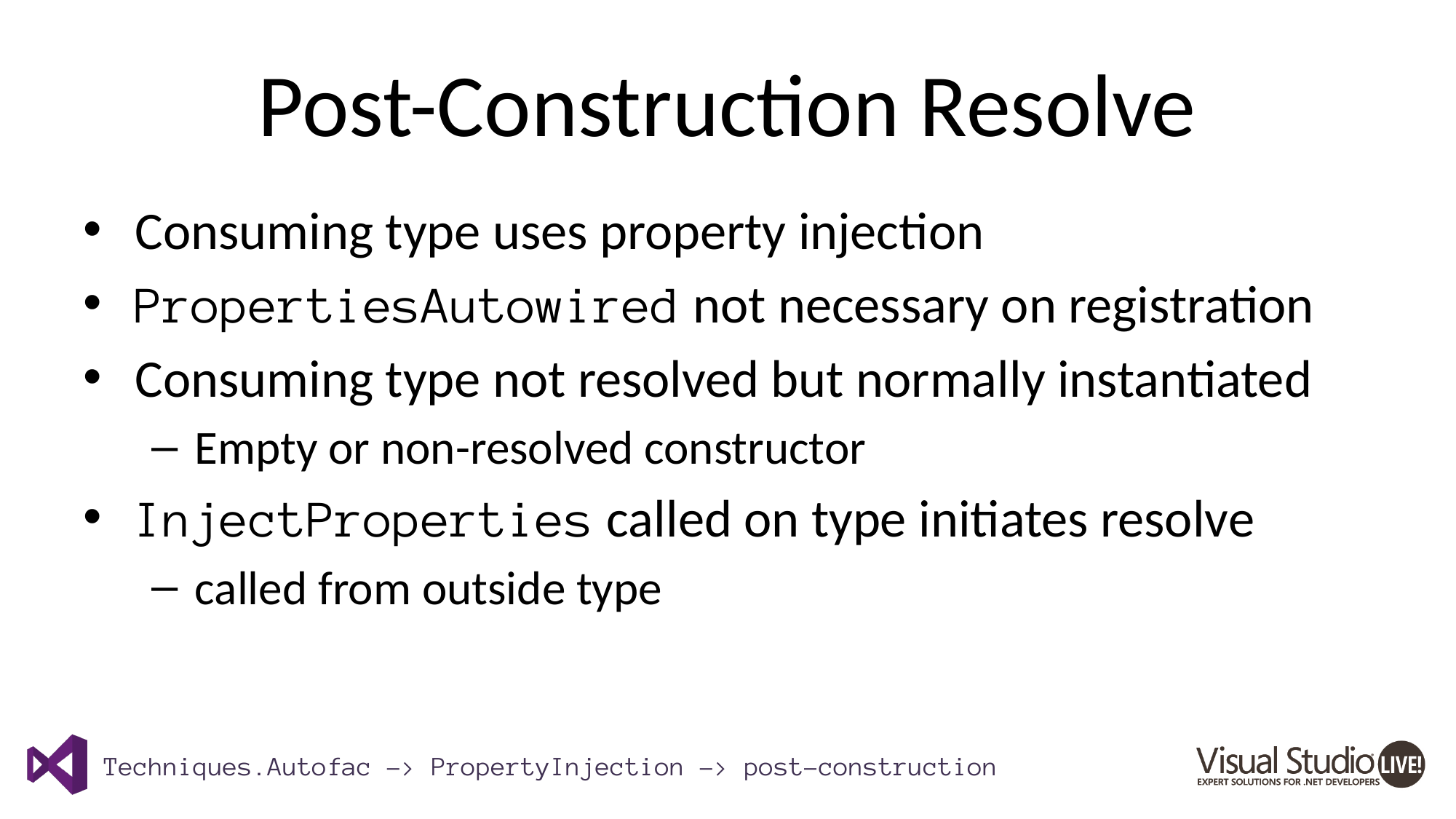

# Post-Construction Resolve
Consuming type uses property injection
PropertiesAutowired not necessary on registration
Consuming type not resolved but normally instantiated
Empty or non-resolved constructor
InjectProperties called on type initiates resolve
called from outside type
Techniques.Autofac -> PropertyInjection -> post-construction